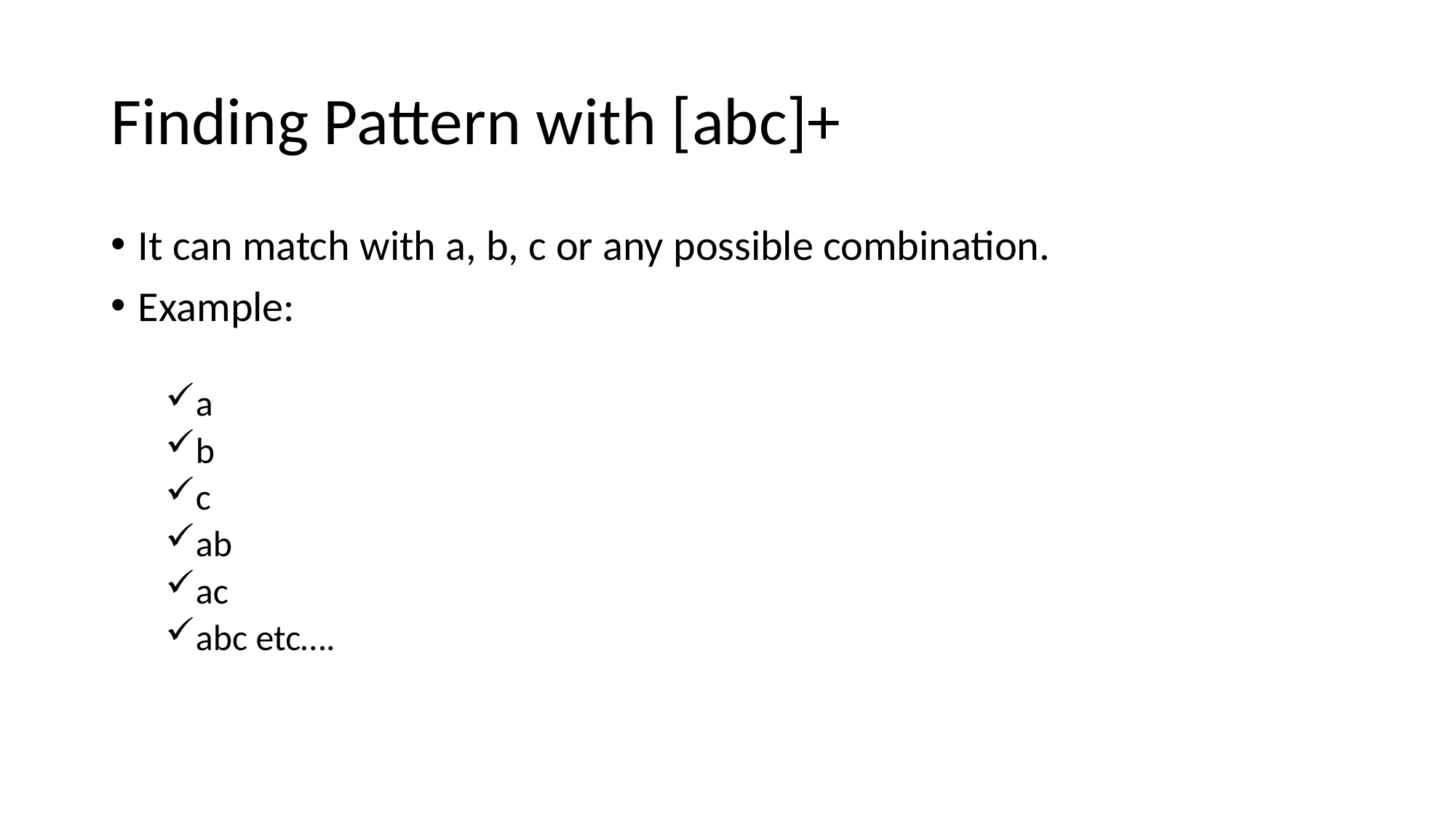

# Finding Pattern with [abc]+
It can match with a, b, c or any possible combination.
Example:

a
b
c
ab
ac
abc etc….